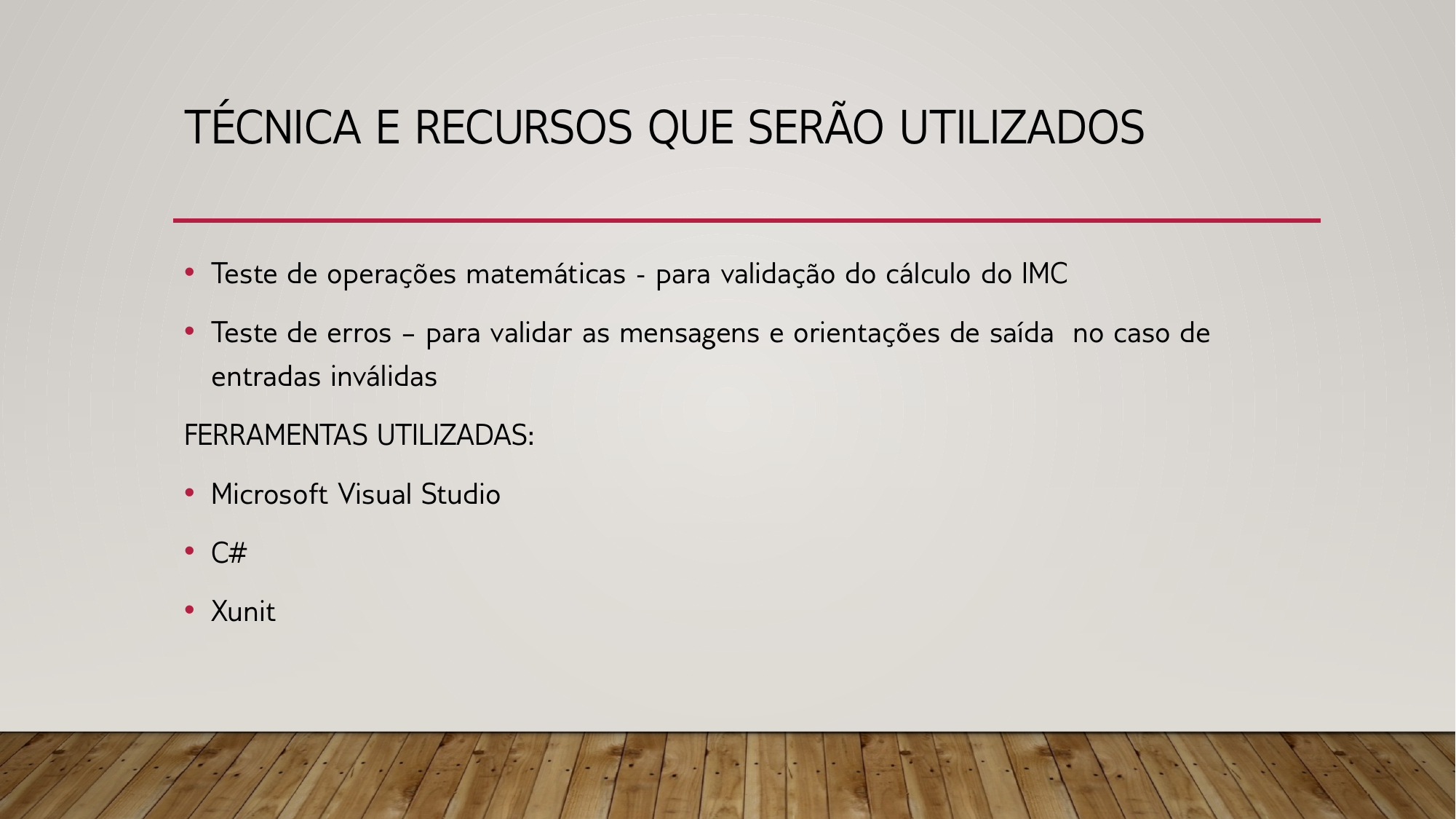

# Técnica e recursos que serão utilizados
Teste de operações matemáticas - para validação do cálculo do IMC
Teste de erros – para validar as mensagens e orientações de saída  no caso de entradas inválidas
FERRAMENTAS UTILIZADAS:
Microsoft Visual Studio
C#
Xunit